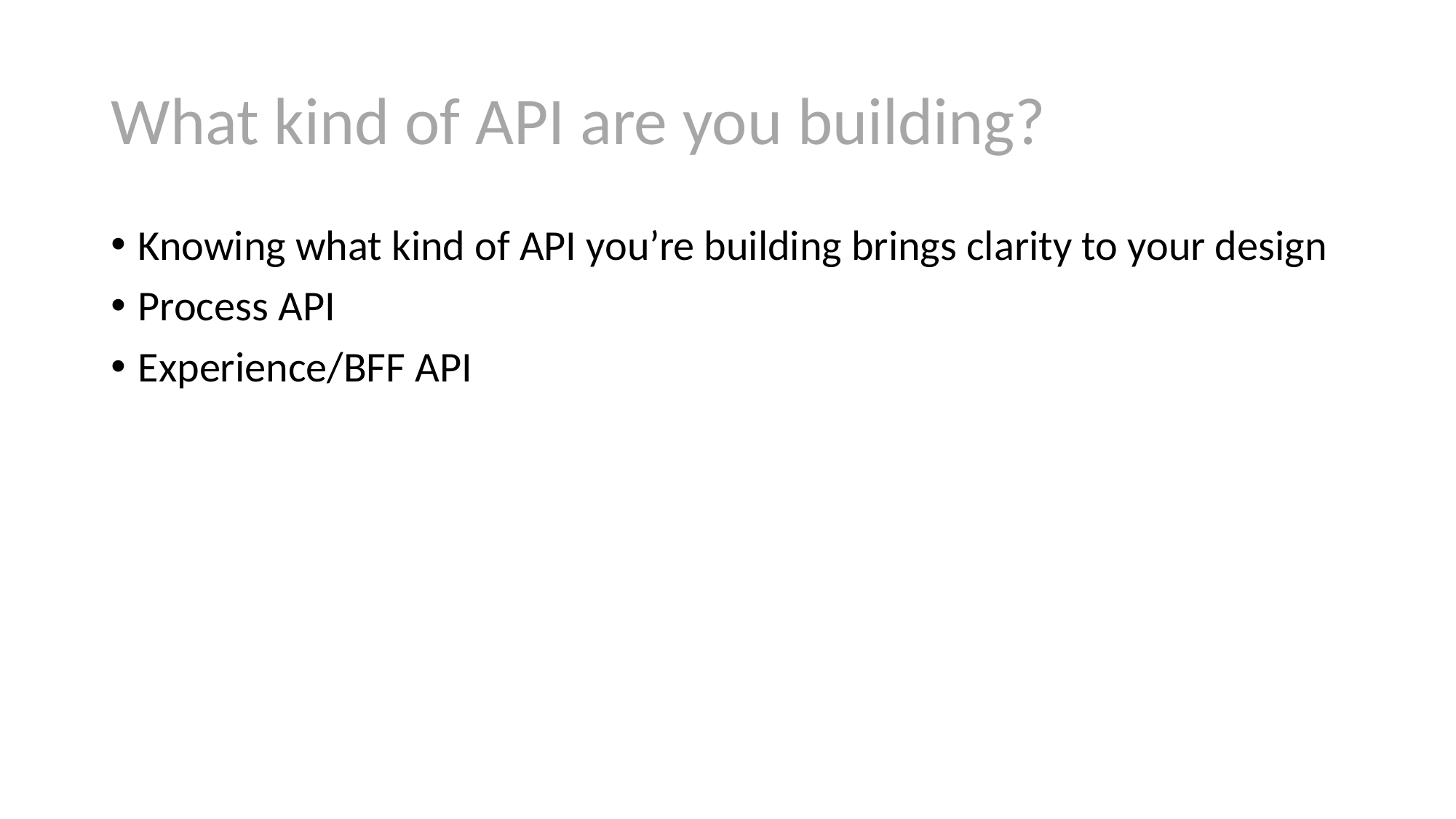

# What kind of API are you building?
Knowing what kind of API you’re building brings clarity to your design
Process API
Experience/BFF API